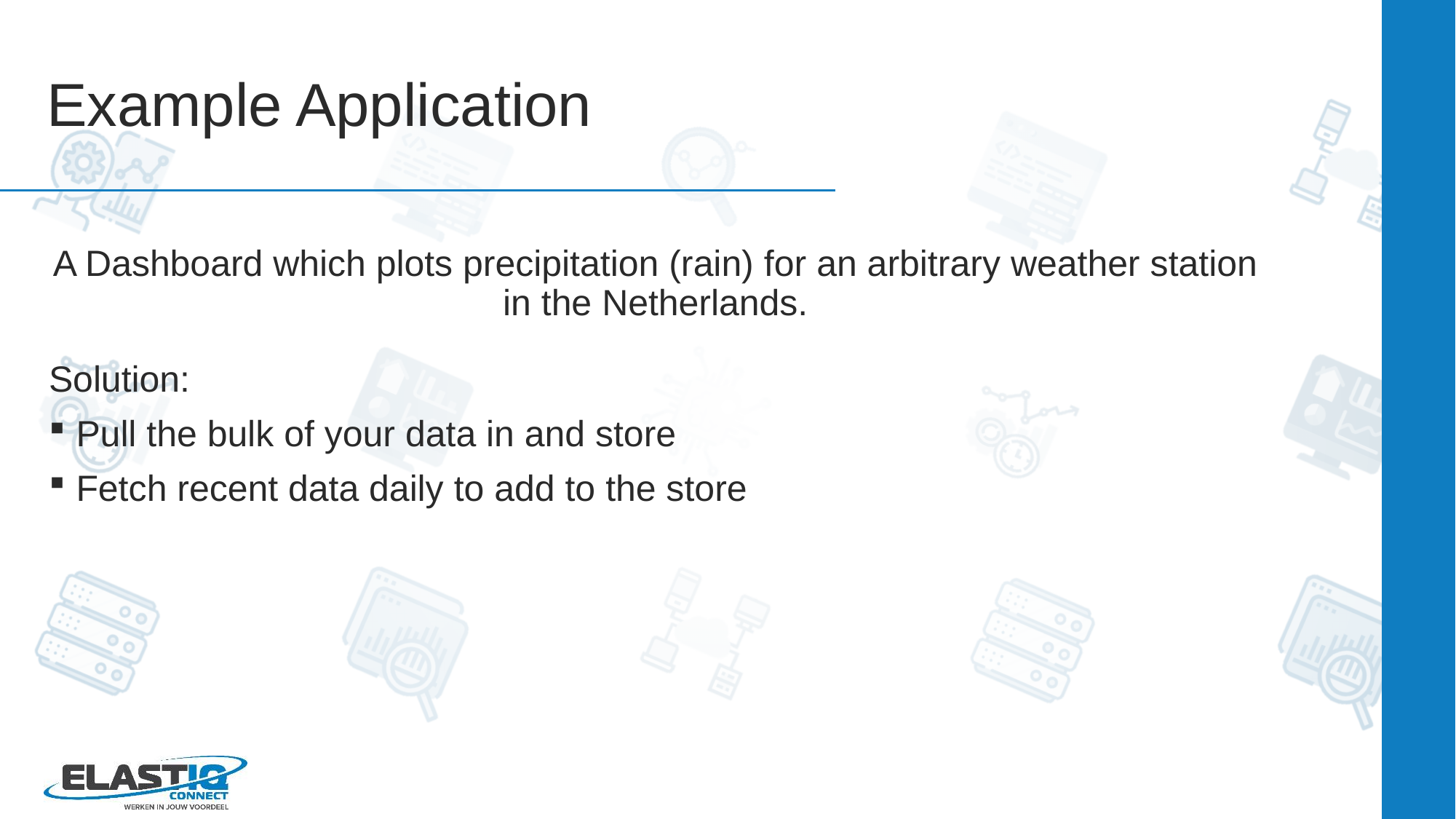

# Example Application
A Dashboard which plots precipitation (rain) for an arbitrary weather station in the Netherlands.

Solution:
Pull the bulk of your data in and store
Fetch recent data daily to add to the store